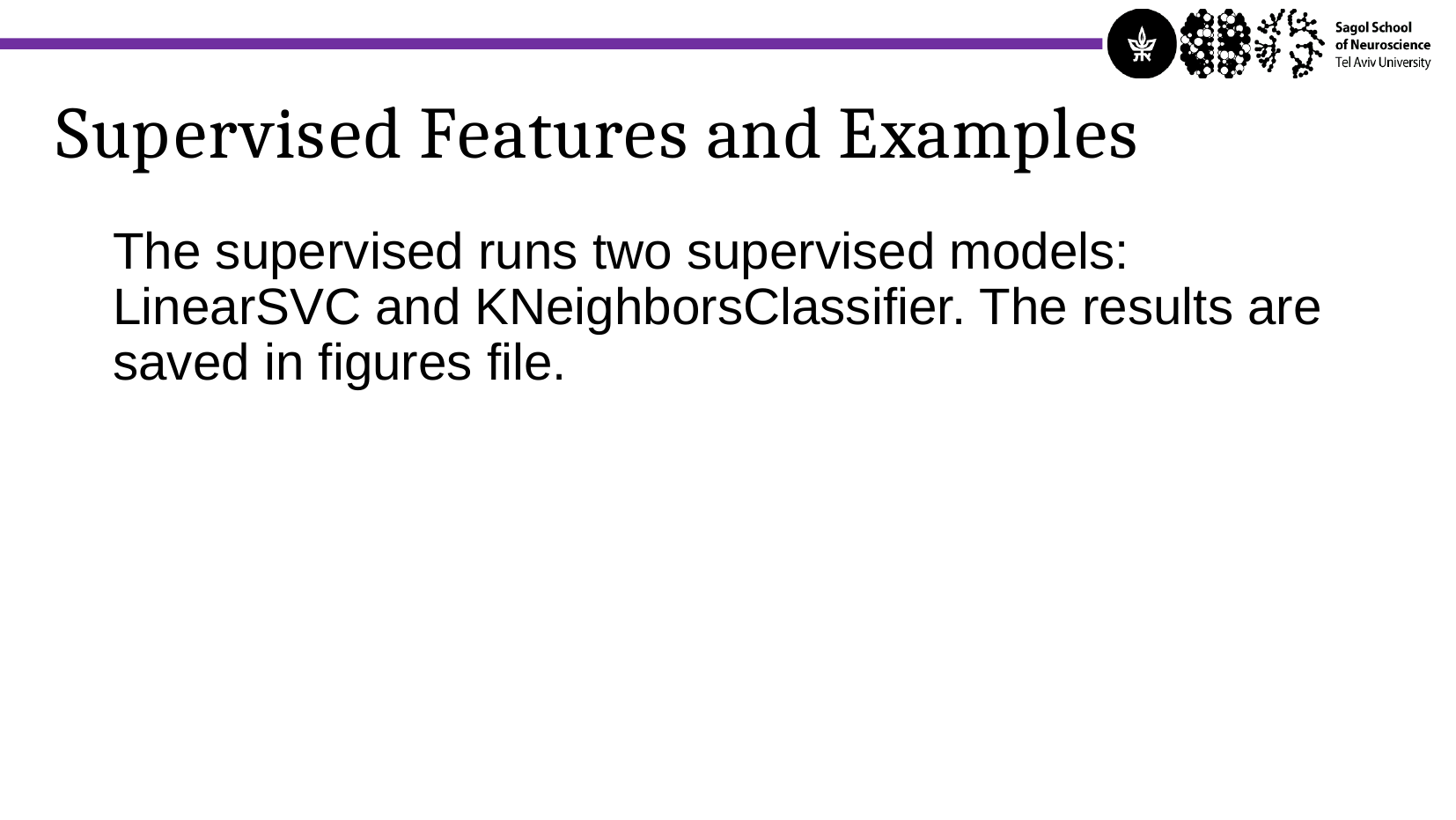

Supervised Features and Examples
The supervised runs two supervised models: LinearSVC and KNeighborsClassifier. The results are saved in figures file.